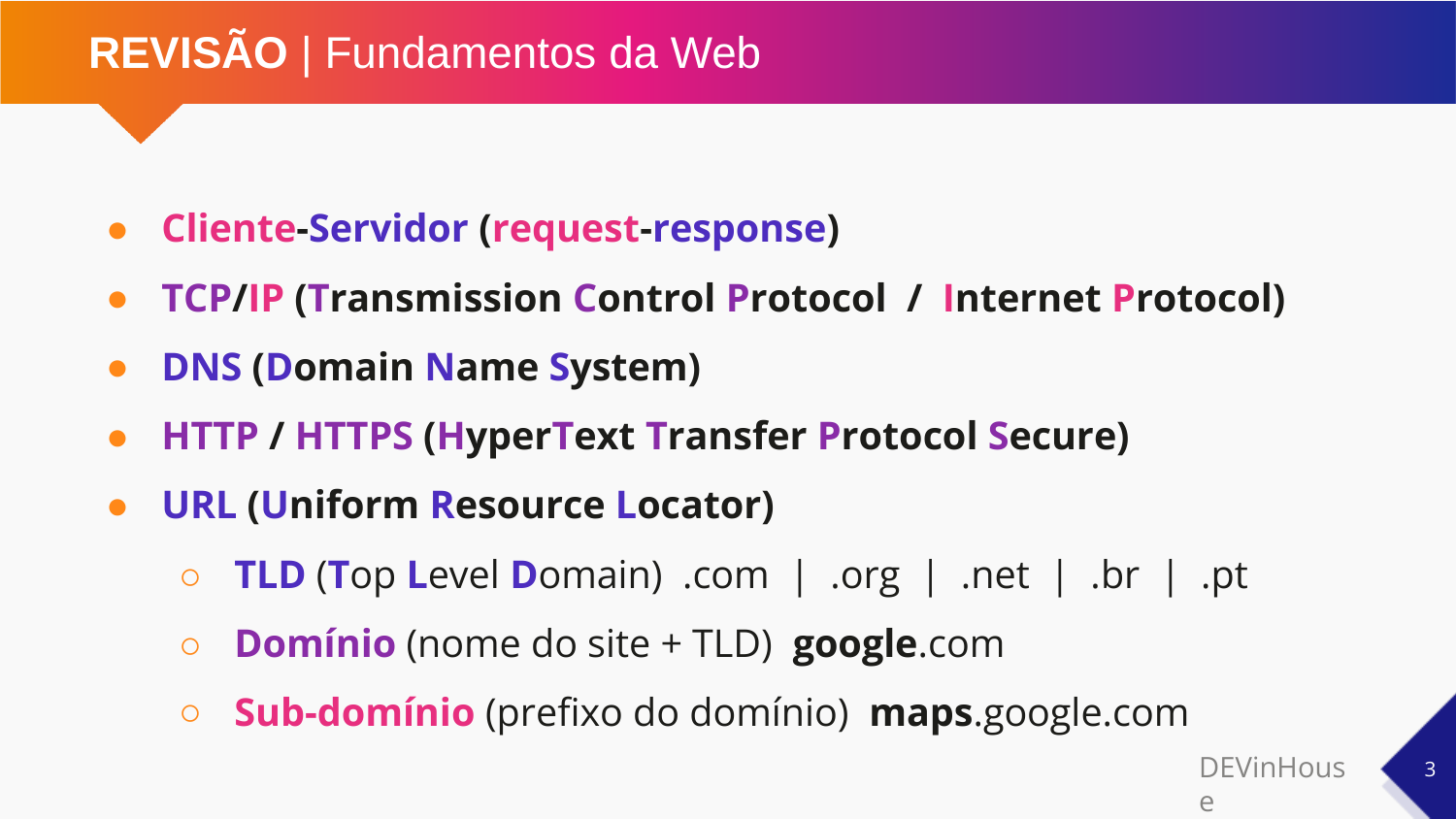

# REVISÃO | Fundamentos da Web
Cliente-Servidor (request-response)
TCP/IP (Transmission Control Protocol  /  Internet Protocol)
DNS (Domain Name System)
HTTP / HTTPS (HyperText Transfer Protocol Secure)
URL (Uniform Resource Locator)
TLD (Top Level Domain)  .com  |  .org  |  .net  |  .br  |  .pt
Domínio (nome do site + TLD)  google.com
Sub-domínio (prefixo do domínio)  maps.google.com
3